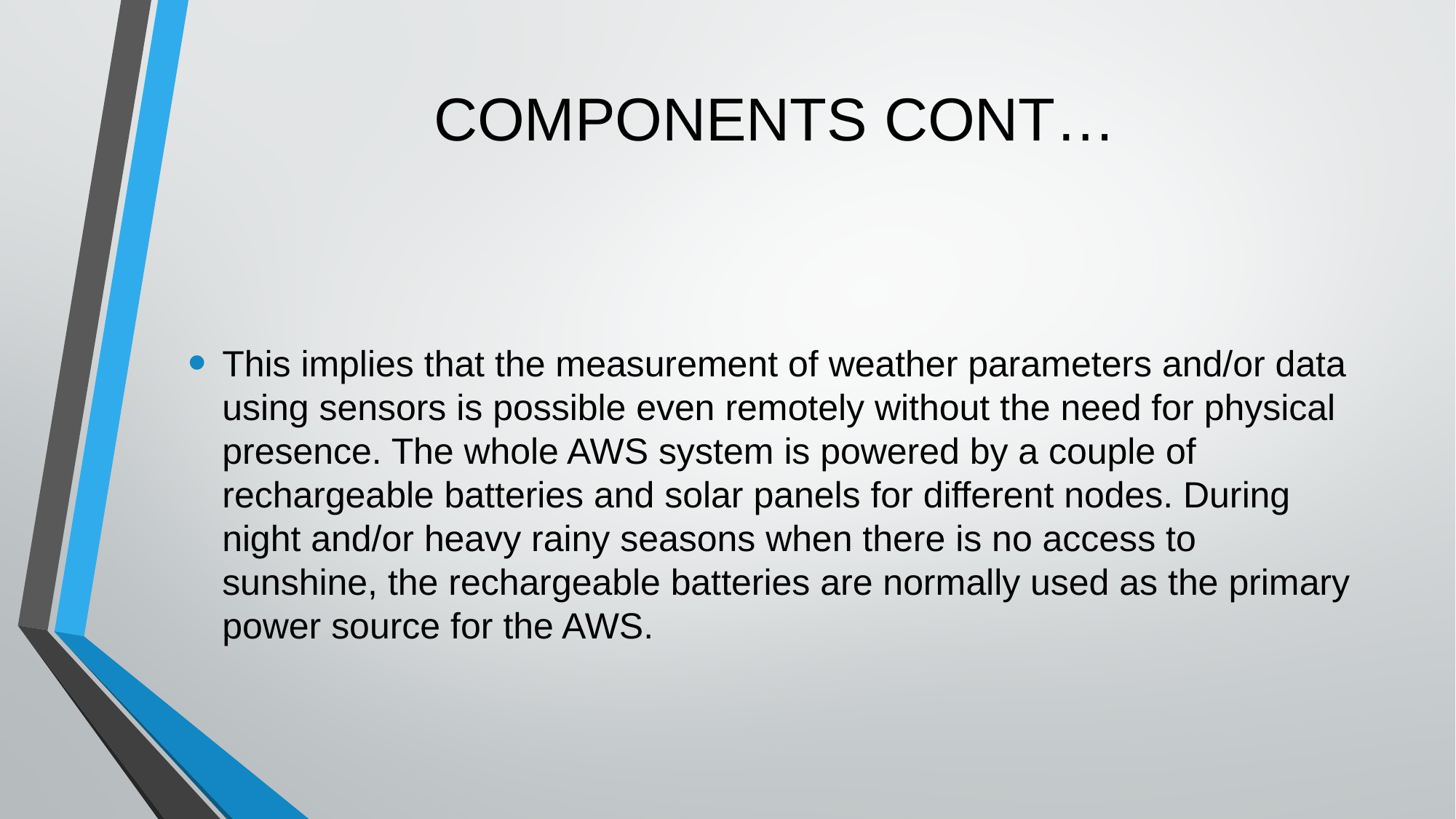

# COMPONENTS CONT…
This implies that the measurement of weather parameters and/or data using sensors is possible even remotely without the need for physical presence. The whole AWS system is powered by a couple of rechargeable batteries and solar panels for different nodes. During night and/or heavy rainy seasons when there is no access to sunshine, the rechargeable batteries are normally used as the primary power source for the AWS.